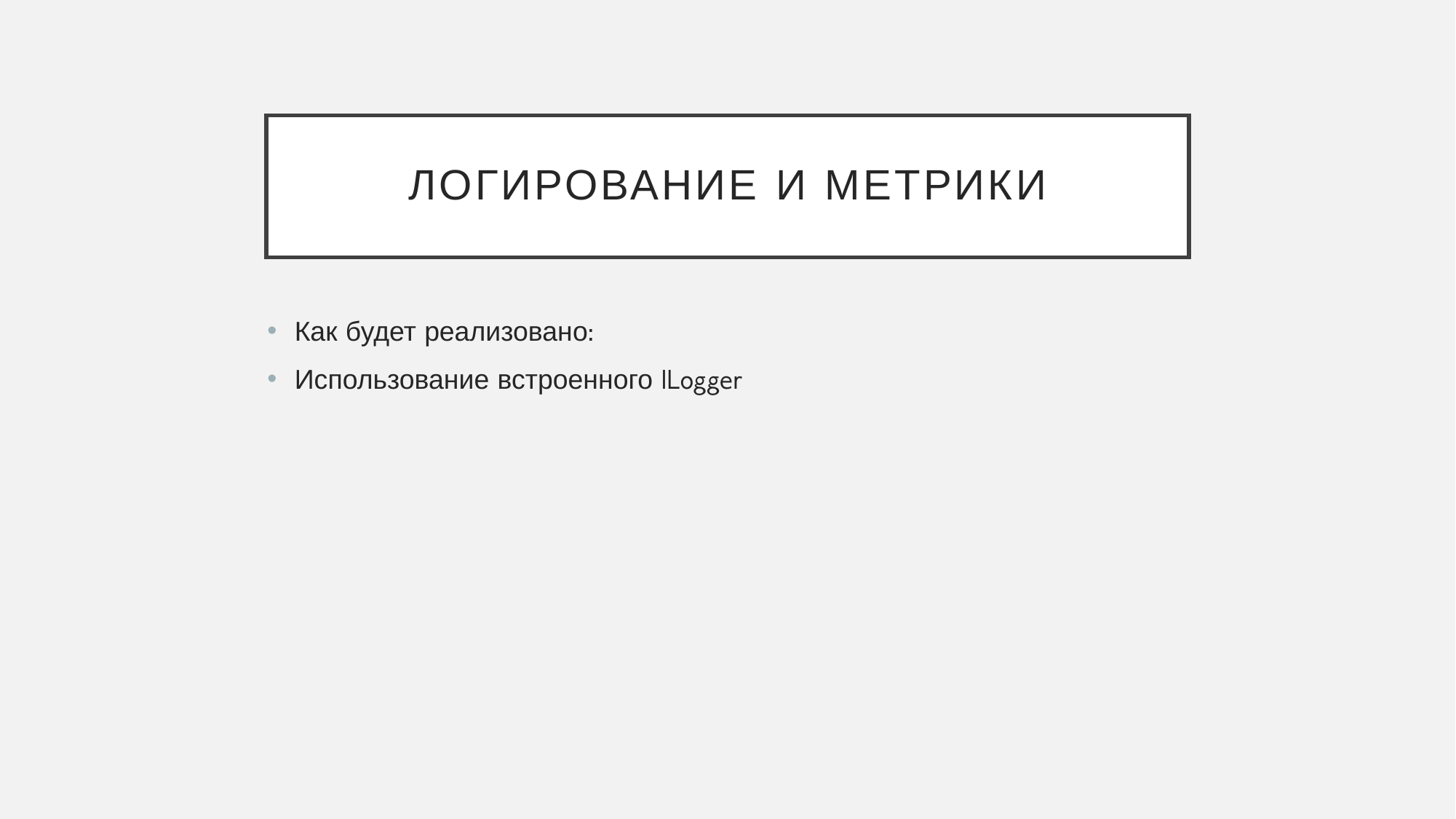

# Логирование и метрики
Как будет реализовано:
Использование встроенного ILogger